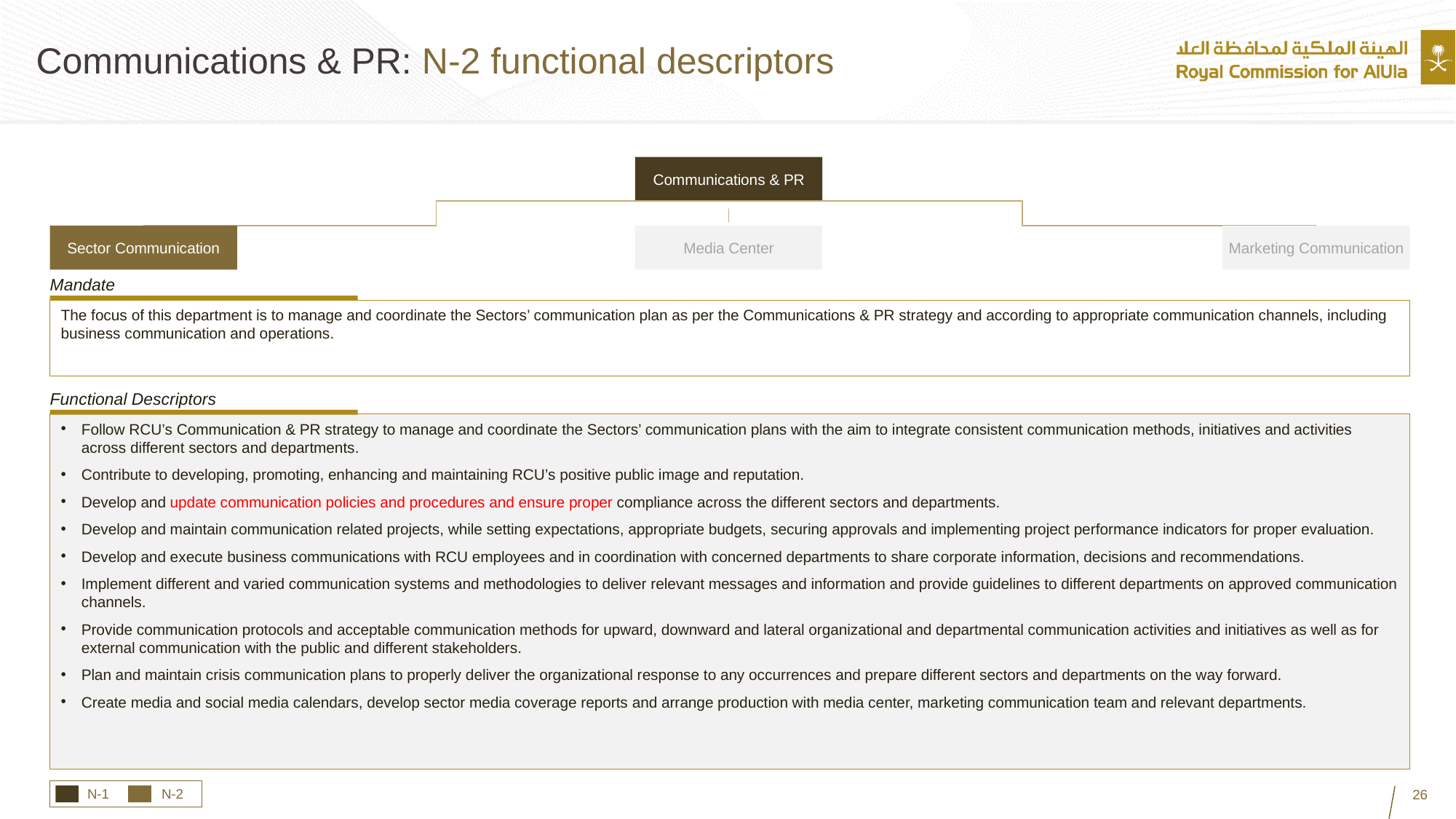

# Communications & PR: N-2 functional descriptors
Communications & PR
Sector Communication
Media Center
Marketing Communication
Mandate

The focus of this department is to manage and coordinate the Sectors’ communication plan as per the Communications & PR strategy and according to appropriate communication channels, including business communication and operations.
Functional Descriptors

Follow RCU’s Communication & PR strategy to manage and coordinate the Sectors’ communication plans with the aim to integrate consistent communication methods, initiatives and activities across different sectors and departments.
Contribute to developing, promoting, enhancing and maintaining RCU’s positive public image and reputation.
Develop and update communication policies and procedures and ensure proper compliance across the different sectors and departments.
Develop and maintain communication related projects, while setting expectations, appropriate budgets, securing approvals and implementing project performance indicators for proper evaluation.
Develop and execute business communications with RCU employees and in coordination with concerned departments to share corporate information, decisions and recommendations.
Implement different and varied communication systems and methodologies to deliver relevant messages and information and provide guidelines to different departments on approved communication channels.
Provide communication protocols and acceptable communication methods for upward, downward and lateral organizational and departmental communication activities and initiatives as well as for external communication with the public and different stakeholders.
Plan and maintain crisis communication plans to properly deliver the organizational response to any occurrences and prepare different sectors and departments on the way forward.
Create media and social media calendars, develop sector media coverage reports and arrange production with media center, marketing communication team and relevant departments.

N-1
N-2

 26